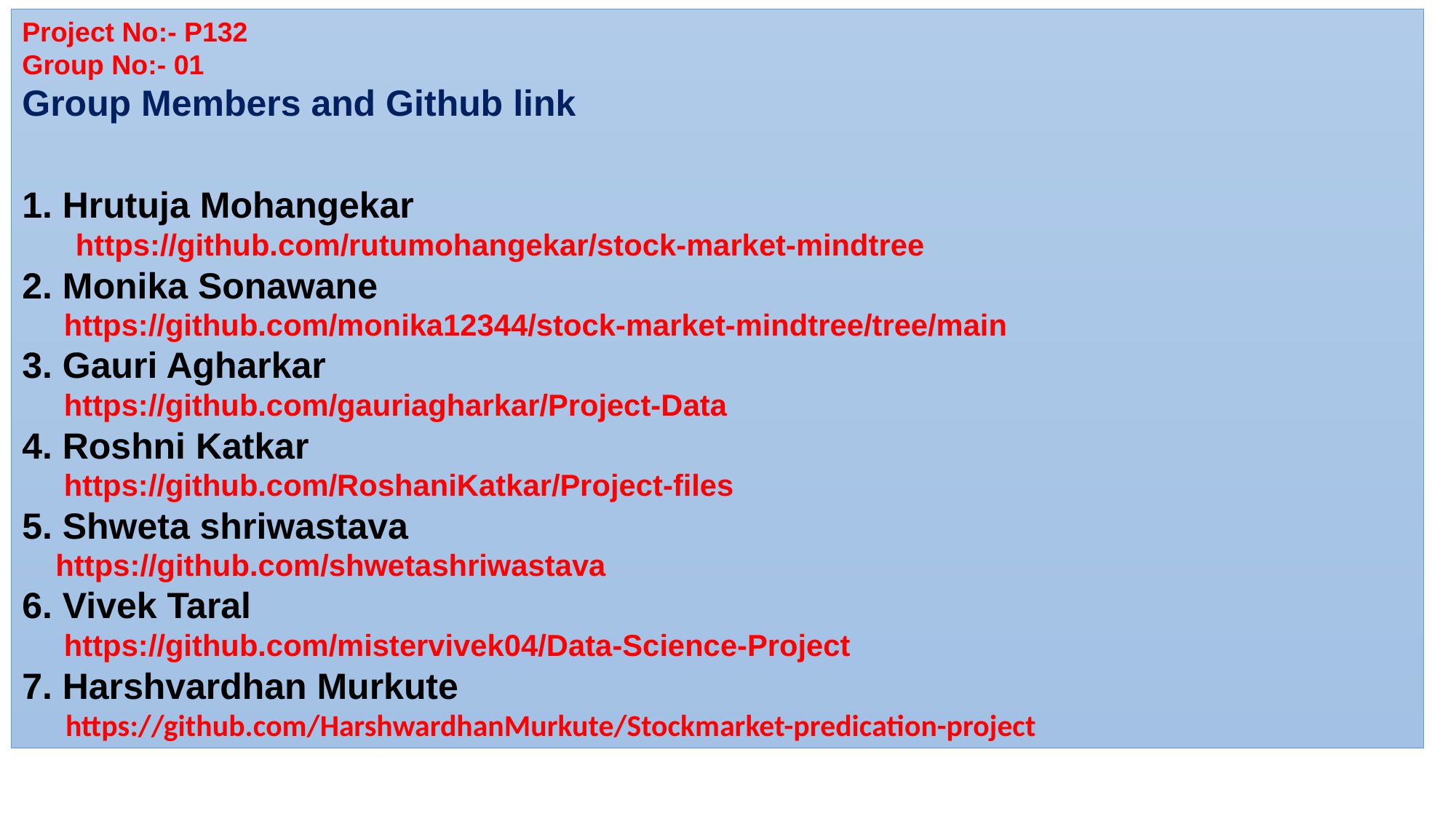

Project No:- P132
Group No:- 01
Group Members and Github link

1. Hrutuja Mohangekar
       https://github.com/rutumohangekar/stock-market-mindtree
2. Monika Sonawane
     https://github.com/monika12344/stock-market-mindtree/tree/main
3. Gauri Agharkar
     https://github.com/gauriagharkar/Project-Data
4. Roshni Katkar
     https://github.com/RoshaniKatkar/Project-files
5. Shweta shriwastava
    https://github.com/shwetashriwastava
6. Vivek Taral
     https://github.com/mistervivek04/Data-Science-Project
7. Harshvardhan Murkute
       https://github.com/HarshwardhanMurkute/Stockmarket-predication-project